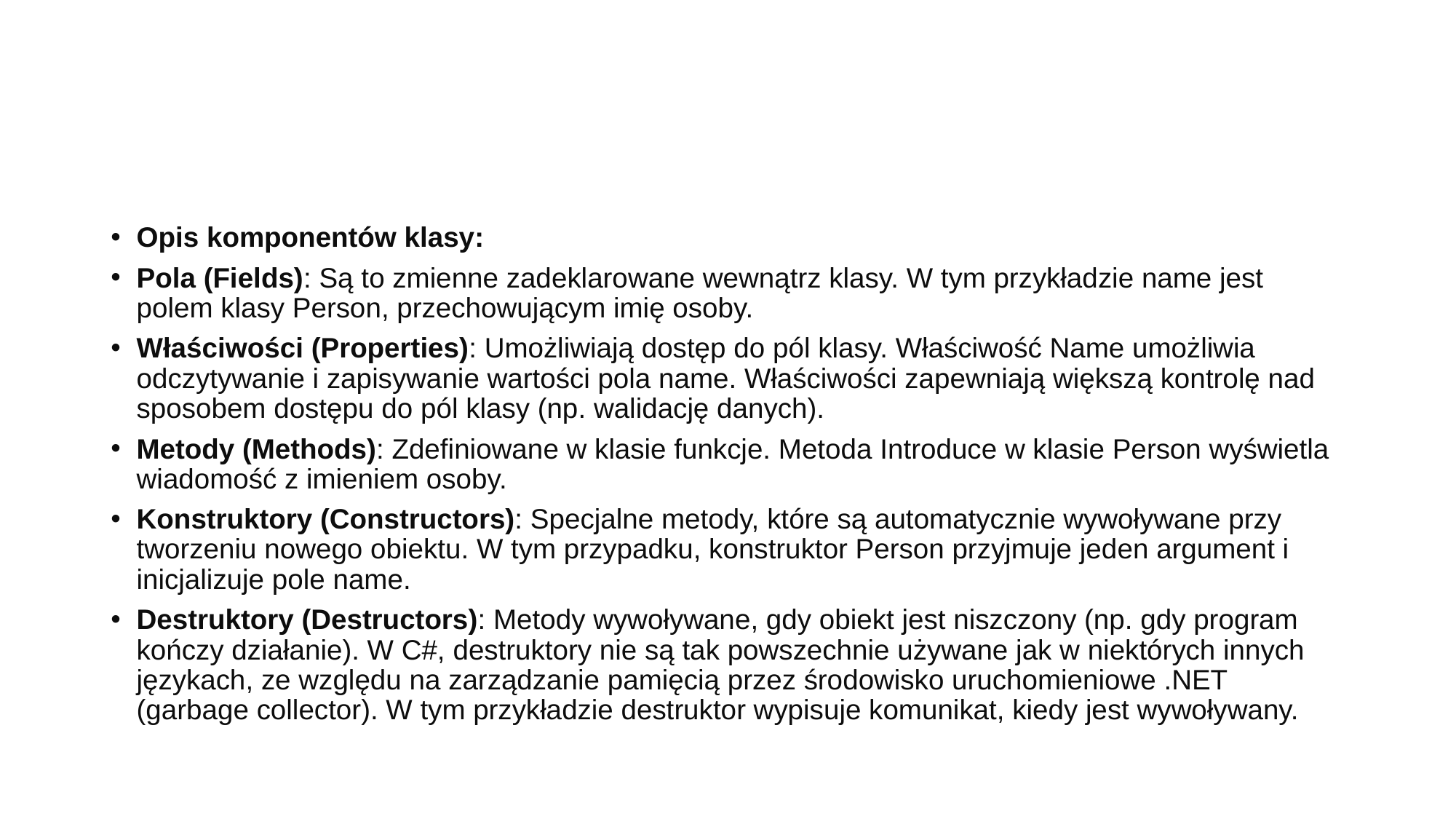

#
Opis komponentów klasy:
Pola (Fields): Są to zmienne zadeklarowane wewnątrz klasy. W tym przykładzie name jest polem klasy Person, przechowującym imię osoby.
Właściwości (Properties): Umożliwiają dostęp do pól klasy. Właściwość Name umożliwia odczytywanie i zapisywanie wartości pola name. Właściwości zapewniają większą kontrolę nad sposobem dostępu do pól klasy (np. walidację danych).
Metody (Methods): Zdefiniowane w klasie funkcje. Metoda Introduce w klasie Person wyświetla wiadomość z imieniem osoby.
Konstruktory (Constructors): Specjalne metody, które są automatycznie wywoływane przy tworzeniu nowego obiektu. W tym przypadku, konstruktor Person przyjmuje jeden argument i inicjalizuje pole name.
Destruktory (Destructors): Metody wywoływane, gdy obiekt jest niszczony (np. gdy program kończy działanie). W C#, destruktory nie są tak powszechnie używane jak w niektórych innych językach, ze względu na zarządzanie pamięcią przez środowisko uruchomieniowe .NET (garbage collector). W tym przykładzie destruktor wypisuje komunikat, kiedy jest wywoływany.